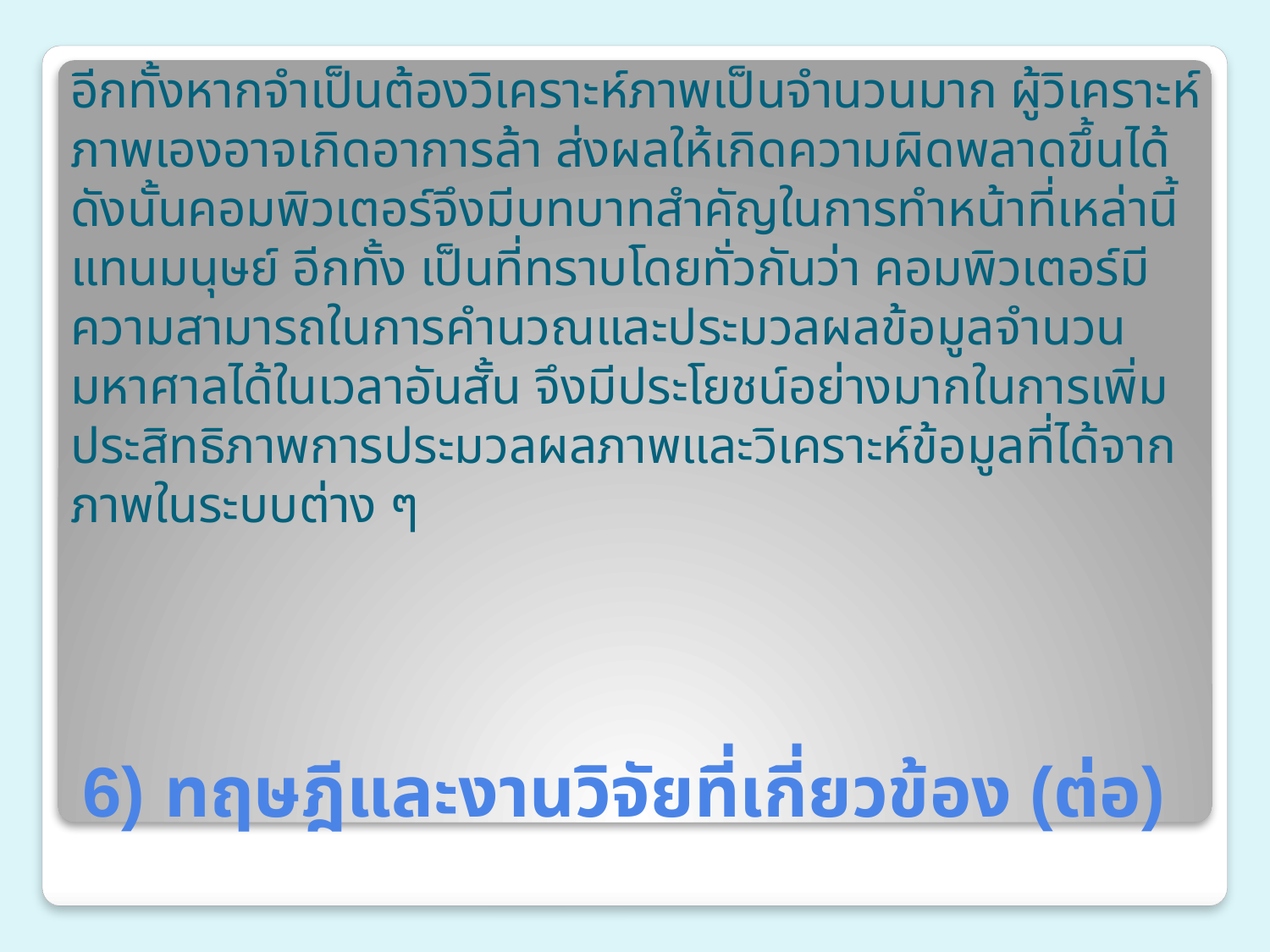

อีกทั้งหากจำเป็นต้องวิเคราะห์ภาพเป็นจำนวนมาก ผู้วิเคราะห์ภาพเองอาจเกิดอาการล้า ส่งผลให้เกิดความผิดพลาดขึ้นได้ ดังนั้นคอมพิวเตอร์จึงมีบทบาทสำคัญในการทำหน้าที่เหล่านี้แทนมนุษย์ อีกทั้ง เป็นที่ทราบโดยทั่วกันว่า คอมพิวเตอร์มีความสามารถในการคำนวณและประมวลผลข้อมูลจำนวนมหาศาลได้ในเวลาอันสั้น จึงมีประโยชน์อย่างมากในการเพิ่มประสิทธิภาพการประมวลผลภาพและวิเคราะห์ข้อมูลที่ได้จากภาพในระบบต่าง ๆ
# 6) ทฤษฎีและงานวิจัยที่เกี่ยวข้อง (ต่อ)